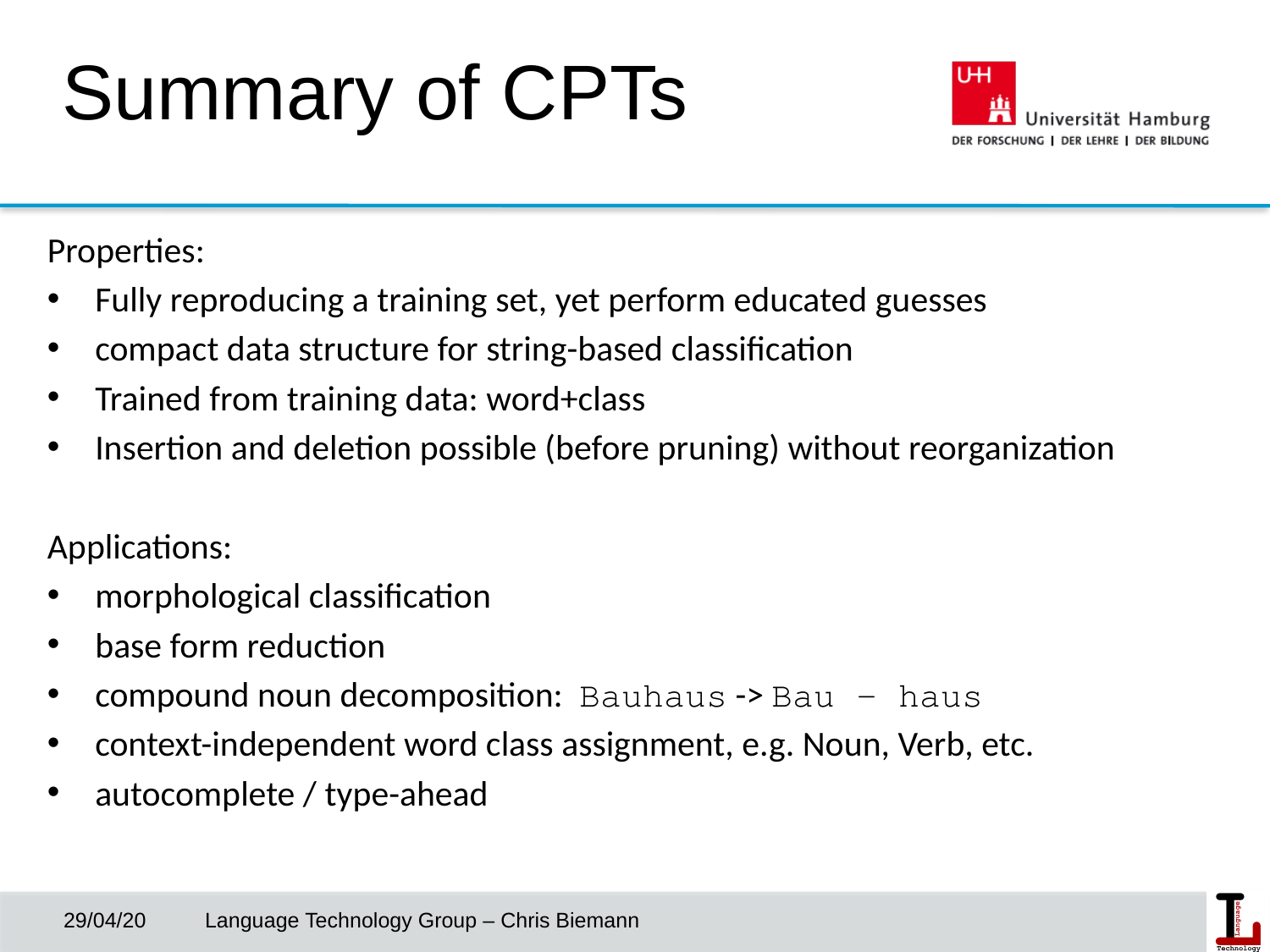

# Summary of CPTs
Properties:
Fully reproducing a training set, yet perform educated guesses
compact data structure for string-based classification
Trained from training data: word+class
Insertion and deletion possible (before pruning) without reorganization

Applications:
morphological classification
base form reduction
compound noun decomposition:  Bauhaus -> Bau - haus
context-independent word class assignment, e.g. Noun, Verb, etc.
autocomplete / type-ahead

29/04/20
 Language Technology Group – Chris Biemann